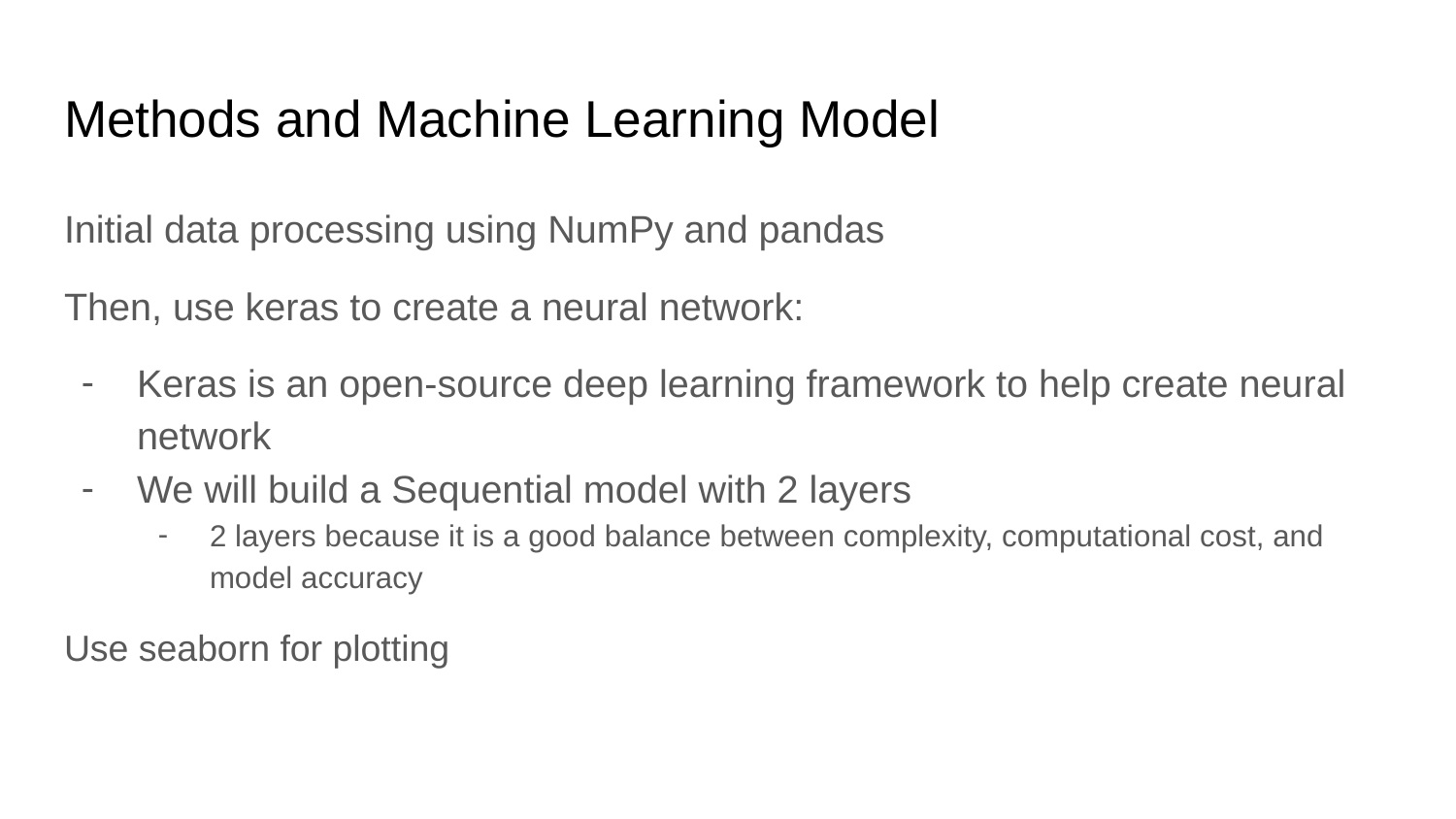

# Methods and Machine Learning Model
Initial data processing using NumPy and pandas
Then, use keras to create a neural network:
Keras is an open-source deep learning framework to help create neural network
We will build a Sequential model with 2 layers
2 layers because it is a good balance between complexity, computational cost, and model accuracy
Use seaborn for plotting